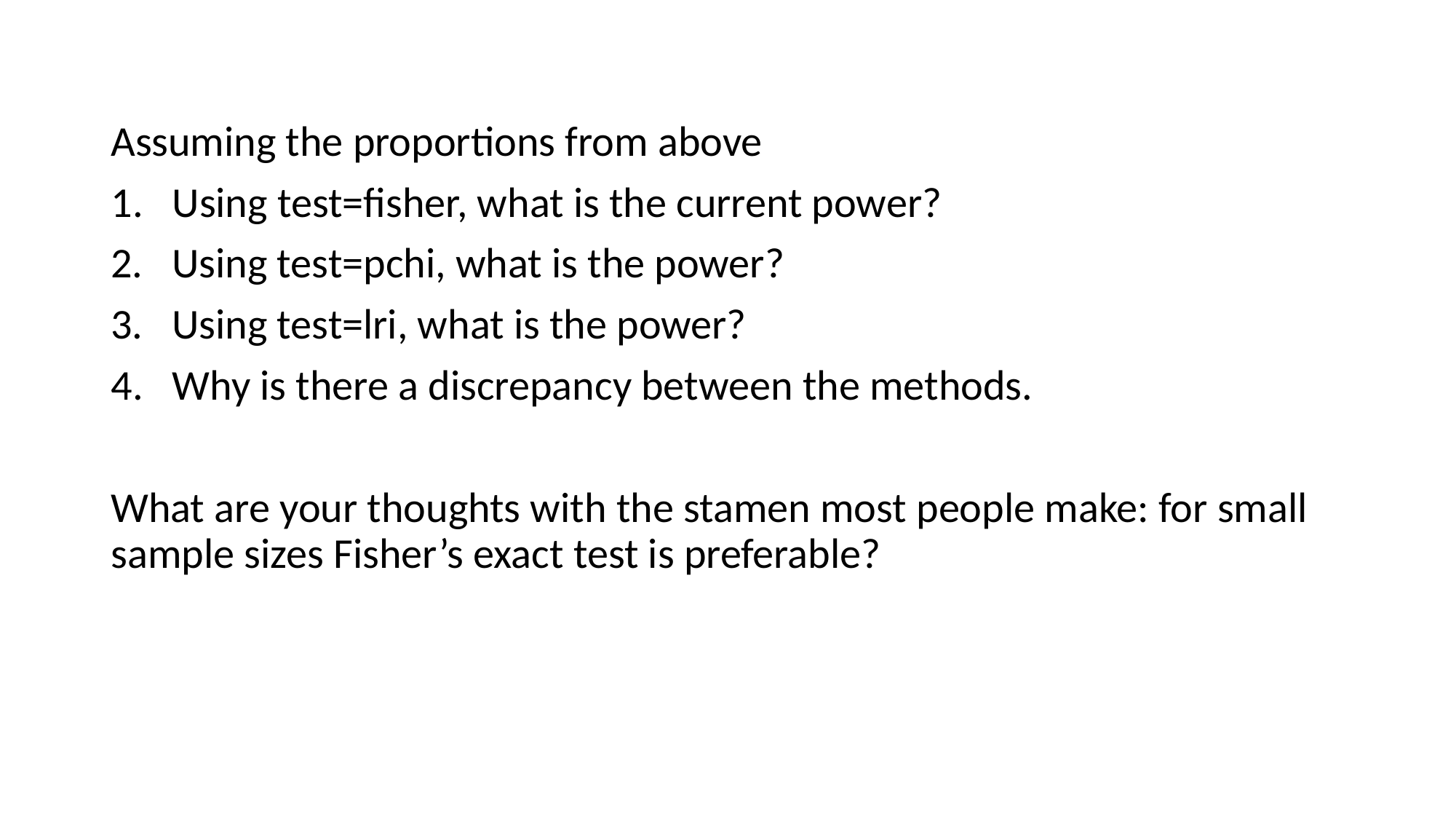

Assuming the proportions from above
Using test=fisher, what is the current power?
2.   Using test=pchi, what is the power?
3.   Using test=lri, what is the power?
Why is there a discrepancy between the methods.

What are your thoughts with the stamen most people make: for small sample sizes Fisher’s exact test is preferable?